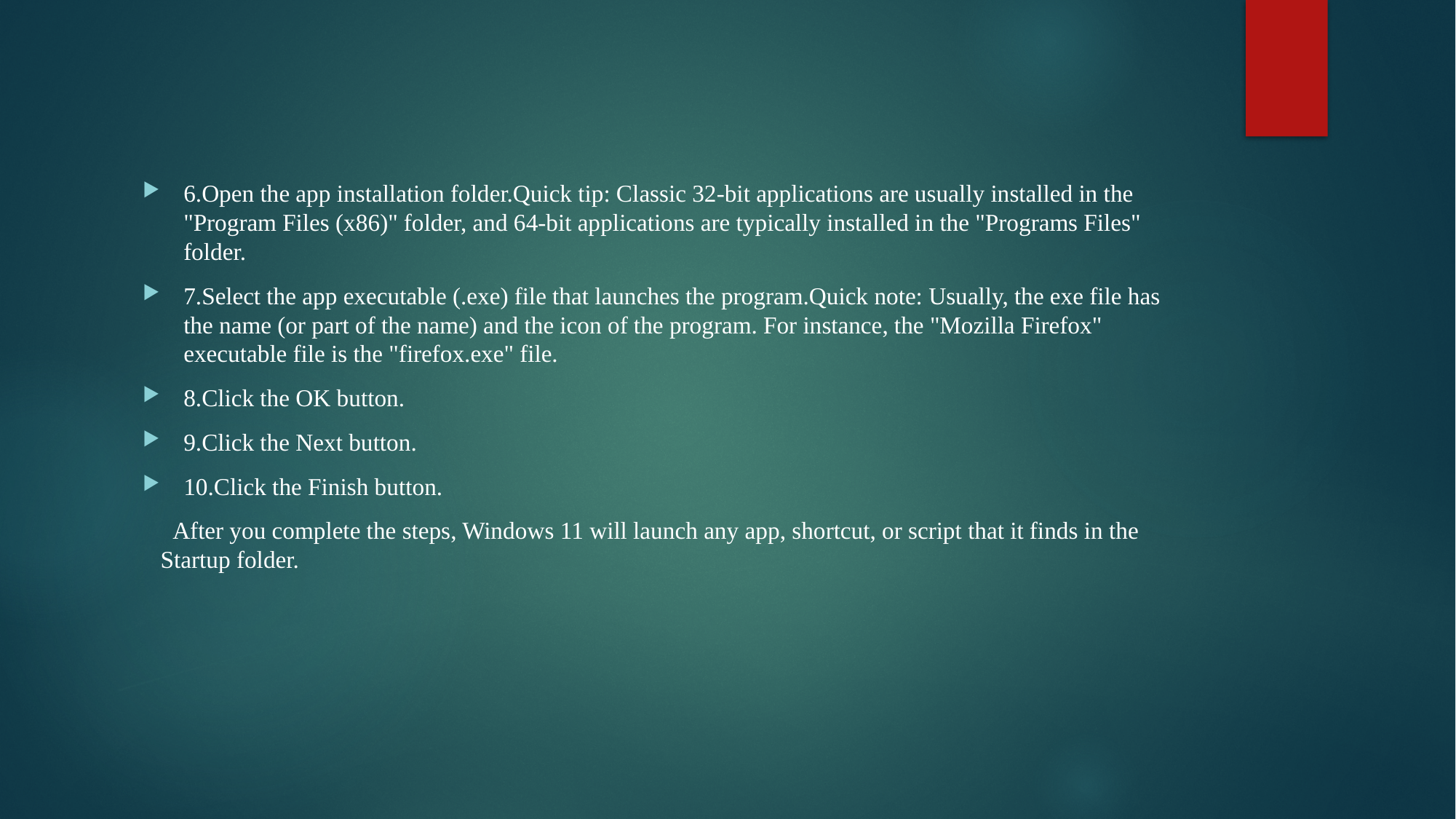

6.Open the app installation folder.Quick tip: Classic 32-bit applications are usually installed in the "Program Files (x86)" folder, and 64-bit applications are typically installed in the "Programs Files" folder.
7.Select the app executable (.exe) file that launches the program.Quick note: Usually, the exe file has the name (or part of the name) and the icon of the program. For instance, the "Mozilla Firefox" executable file is the "firefox.exe" file.
8.Click the OK button.
9.Click the Next button.
10.Click the Finish button.
     After you complete the steps, Windows 11 will launch any app, shortcut, or script that it finds in the         Startup folder.